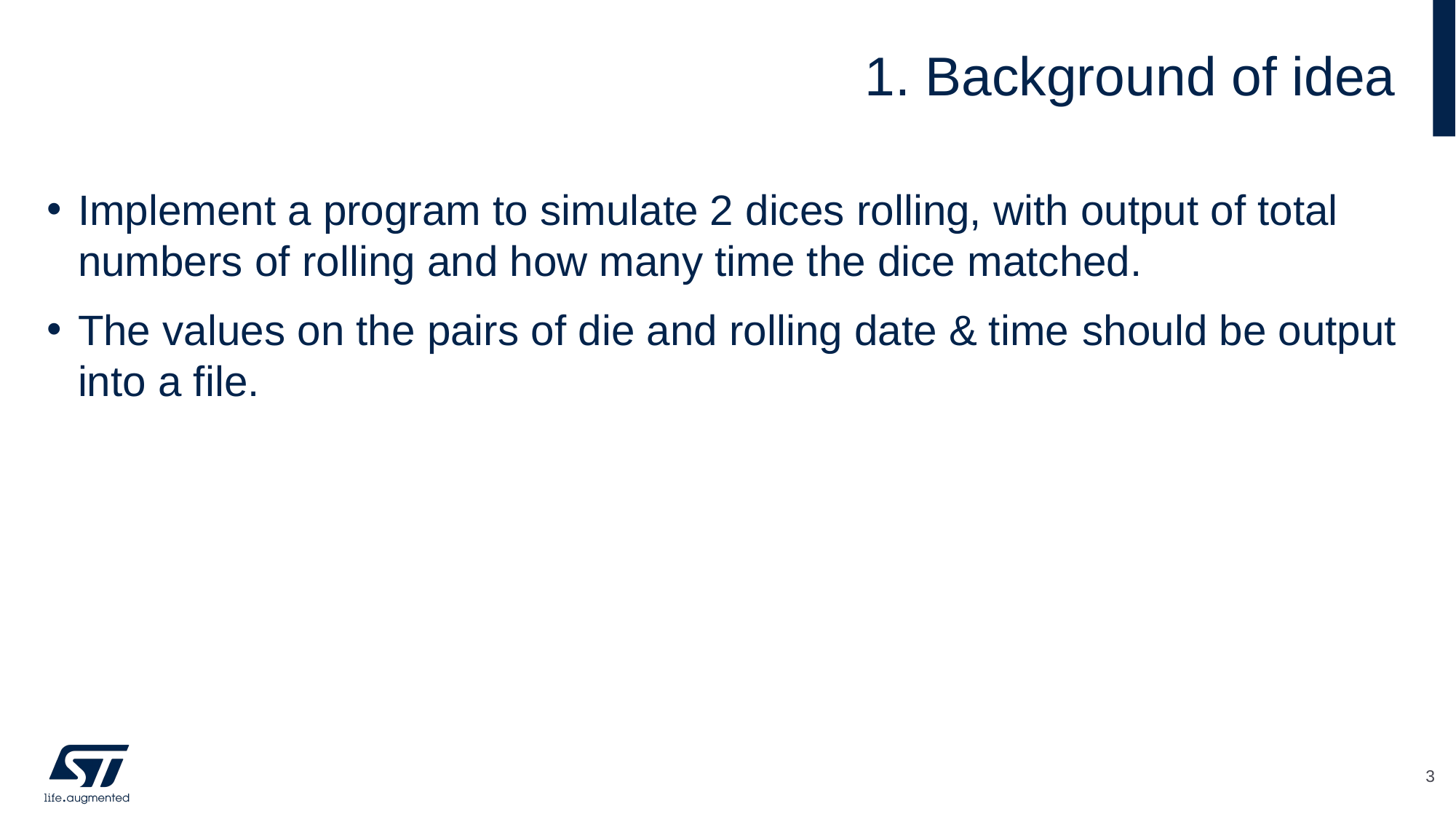

# 1. Background of idea
Implement a program to simulate 2 dices rolling, with output of total numbers of rolling and how many time the dice matched.
The values on the pairs of die and rolling date & time ﻿﻿should be output into a file.
3